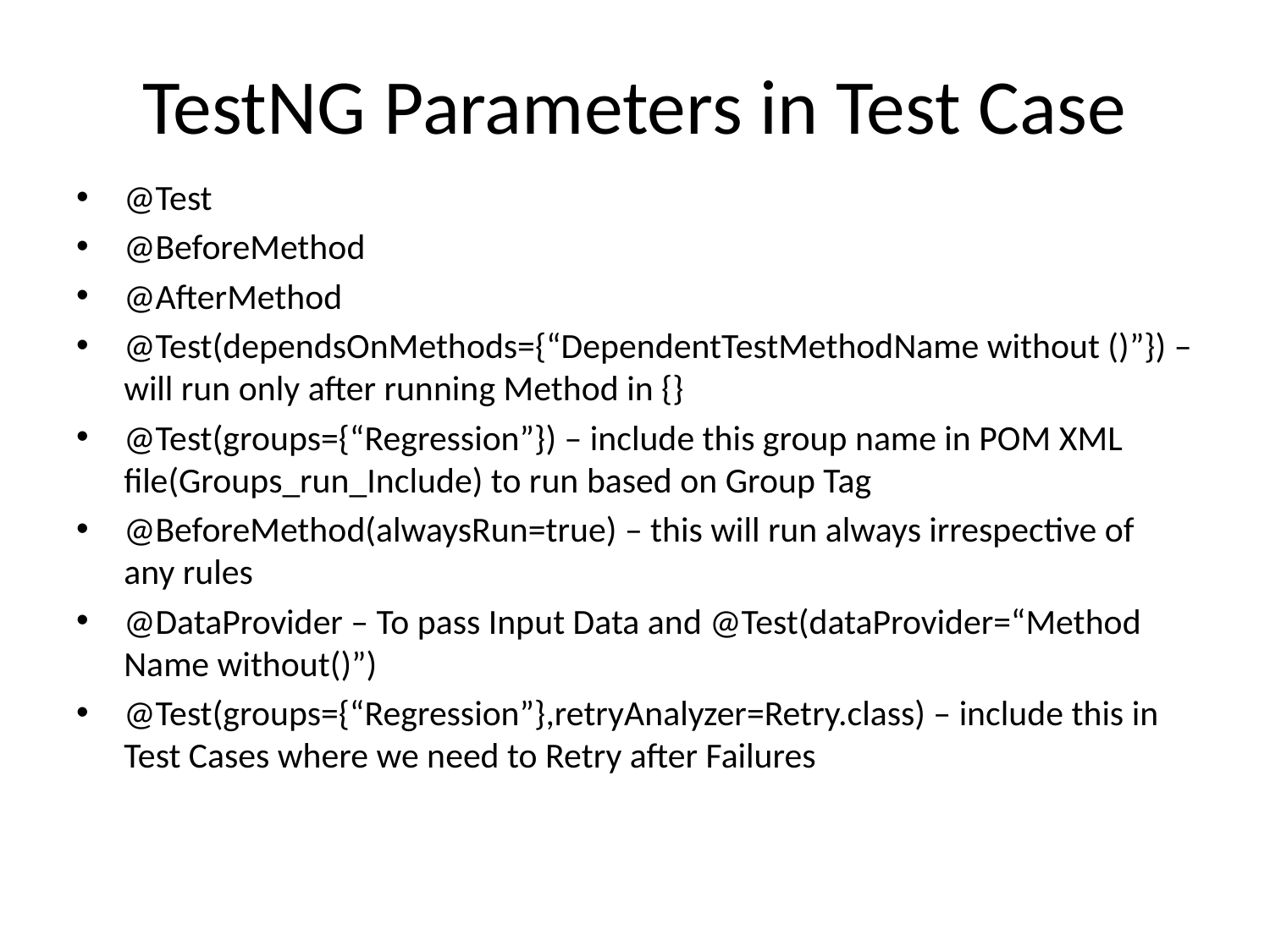

# TestNG Parameters in Test Case
@Test
@BeforeMethod
@AfterMethod
@Test(dependsOnMethods={“DependentTestMethodName without ()”}) – will run only after running Method in {}
@Test(groups={“Regression”}) – include this group name in POM XML file(Groups_run_Include) to run based on Group Tag
@BeforeMethod(alwaysRun=true) – this will run always irrespective of any rules
@DataProvider – To pass Input Data and @Test(dataProvider=“Method Name without()”)
@Test(groups={“Regression”},retryAnalyzer=Retry.class) – include this in Test Cases where we need to Retry after Failures